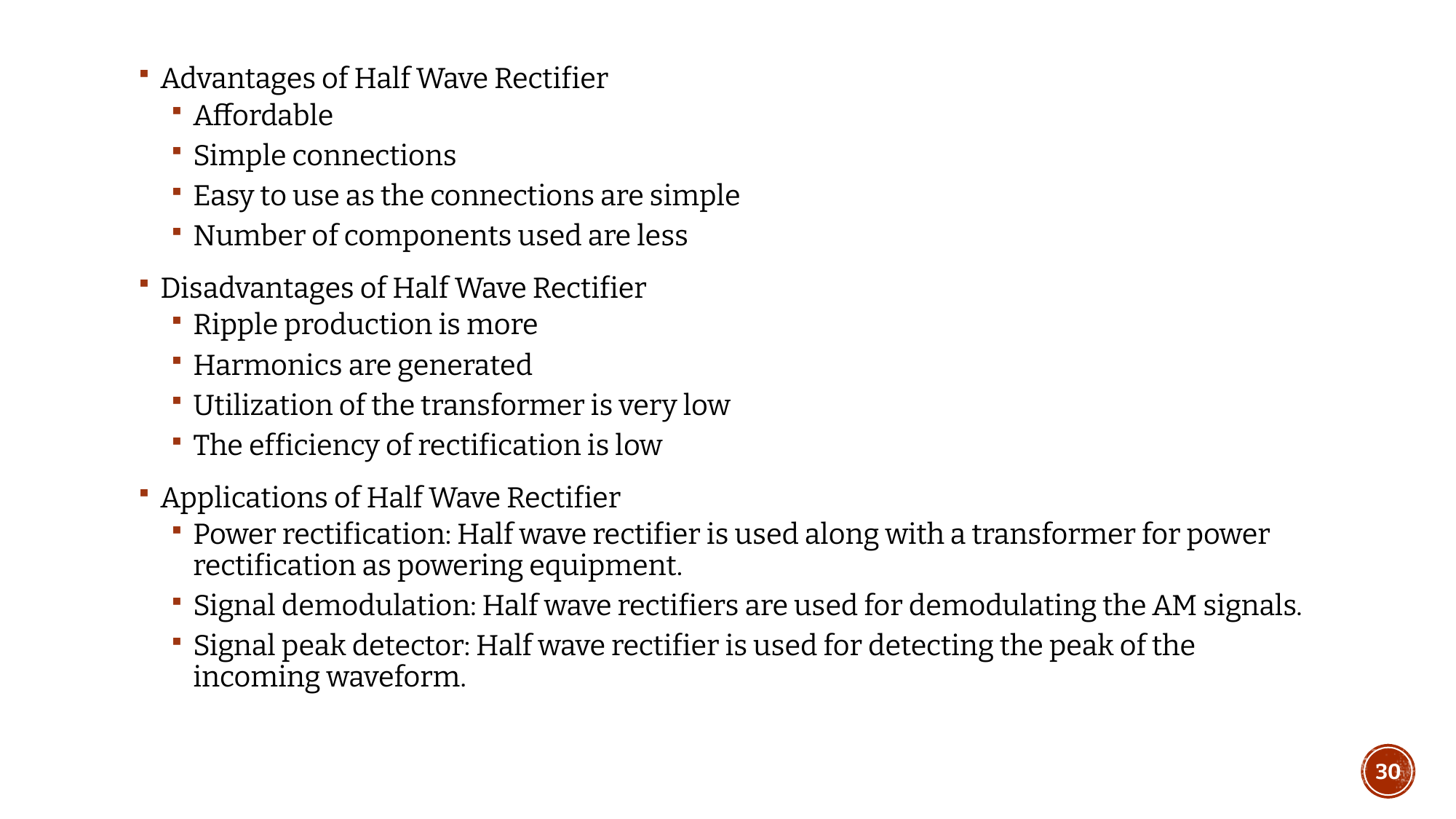

Advantages of Half Wave Rectifier
Affordable
Simple connections
Easy to use as the connections are simple
Number of components used are less
Disadvantages of Half Wave Rectifier
Ripple production is more
Harmonics are generated
Utilization of the transformer is very low
The efficiency of rectification is low
Applications of Half Wave Rectifier
Power rectification: Half wave rectifier is used along with a transformer for power rectification as powering equipment.
Signal demodulation: Half wave rectifiers are used for demodulating the AM signals.
Signal peak detector: Half wave rectifier is used for detecting the peak of the incoming waveform.
30